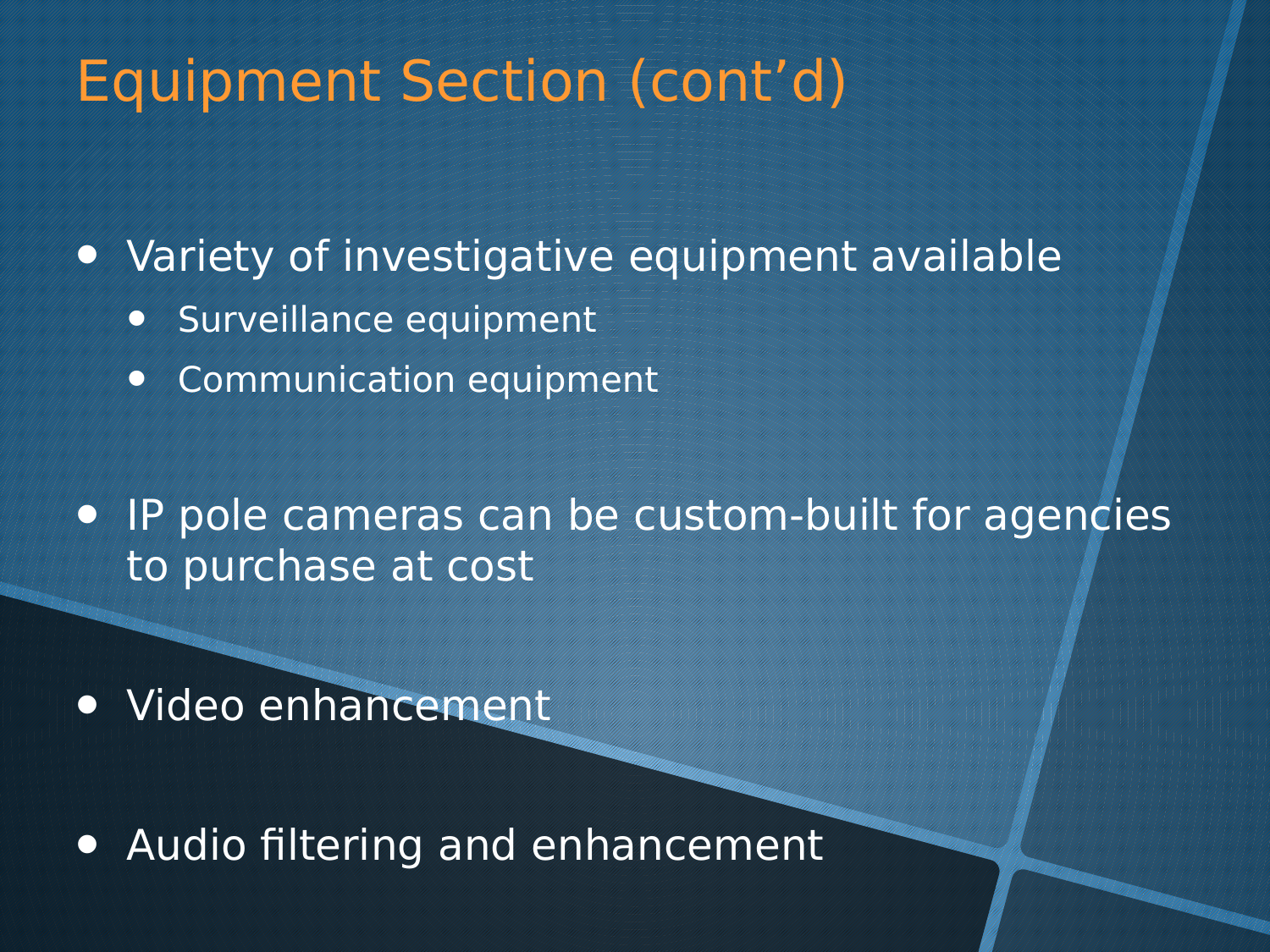

Equipment Section (cont’d)
Variety of investigative equipment available
Surveillance equipment
Communication equipment

IP pole cameras can be custom-built for agencies to purchase at cost

Video enhancement

Audio filtering and enhancement